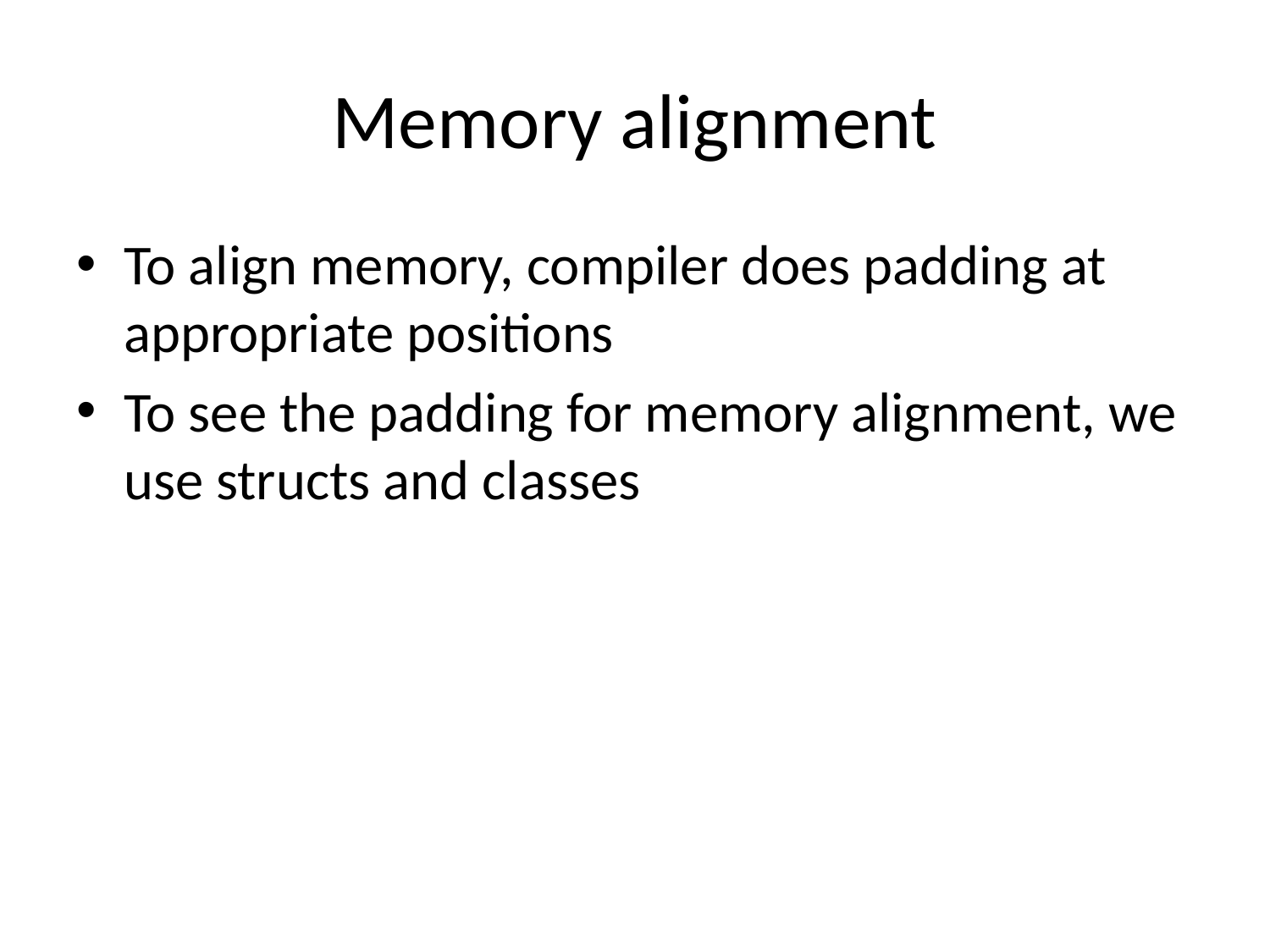

# Memory alignment
To align memory, compiler does padding at appropriate positions
To see the padding for memory alignment, we use structs and classes